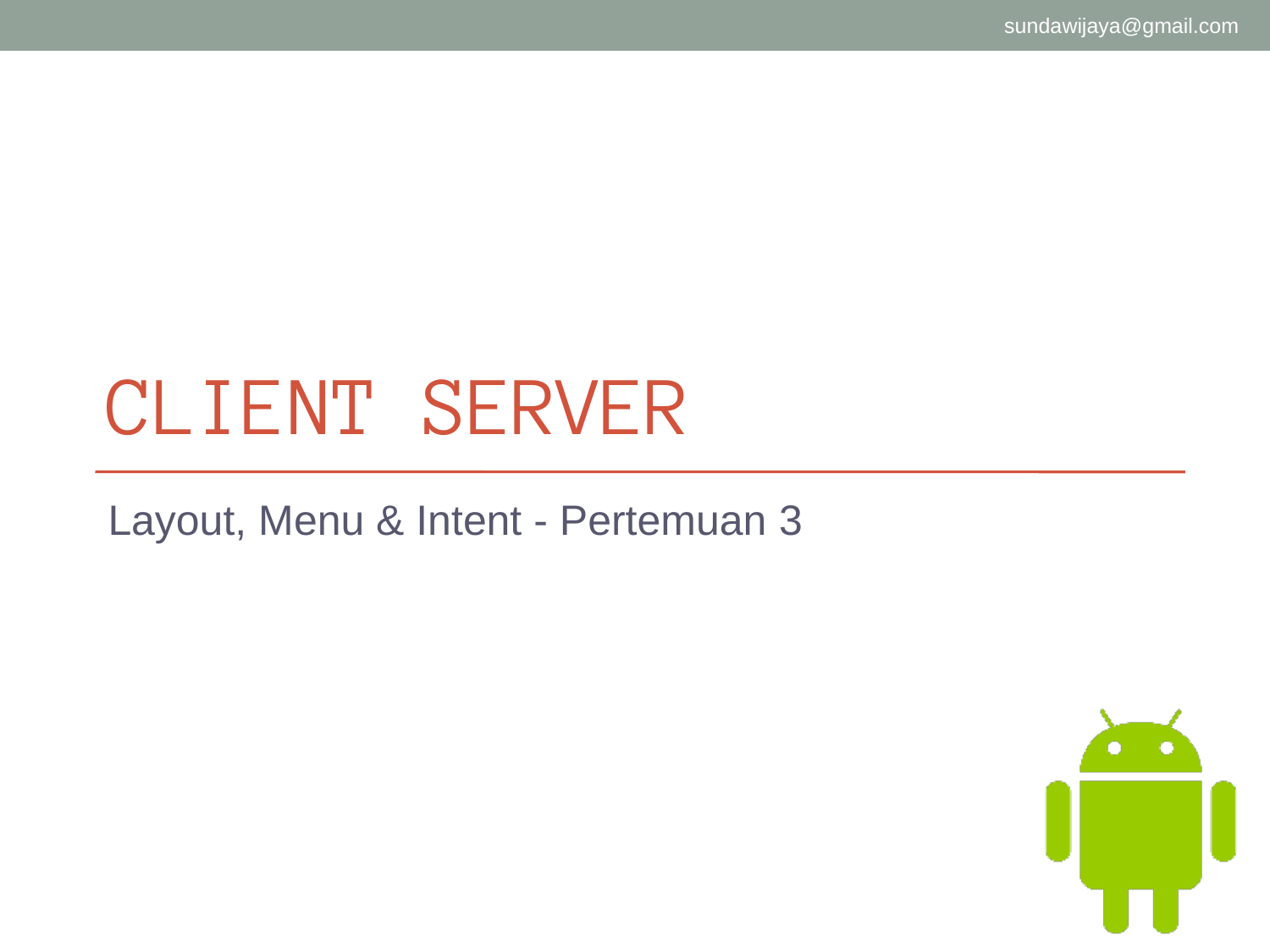

sundawijaya@gmail.com
# Client server
Layout, Menu & Intent - Pertemuan 3